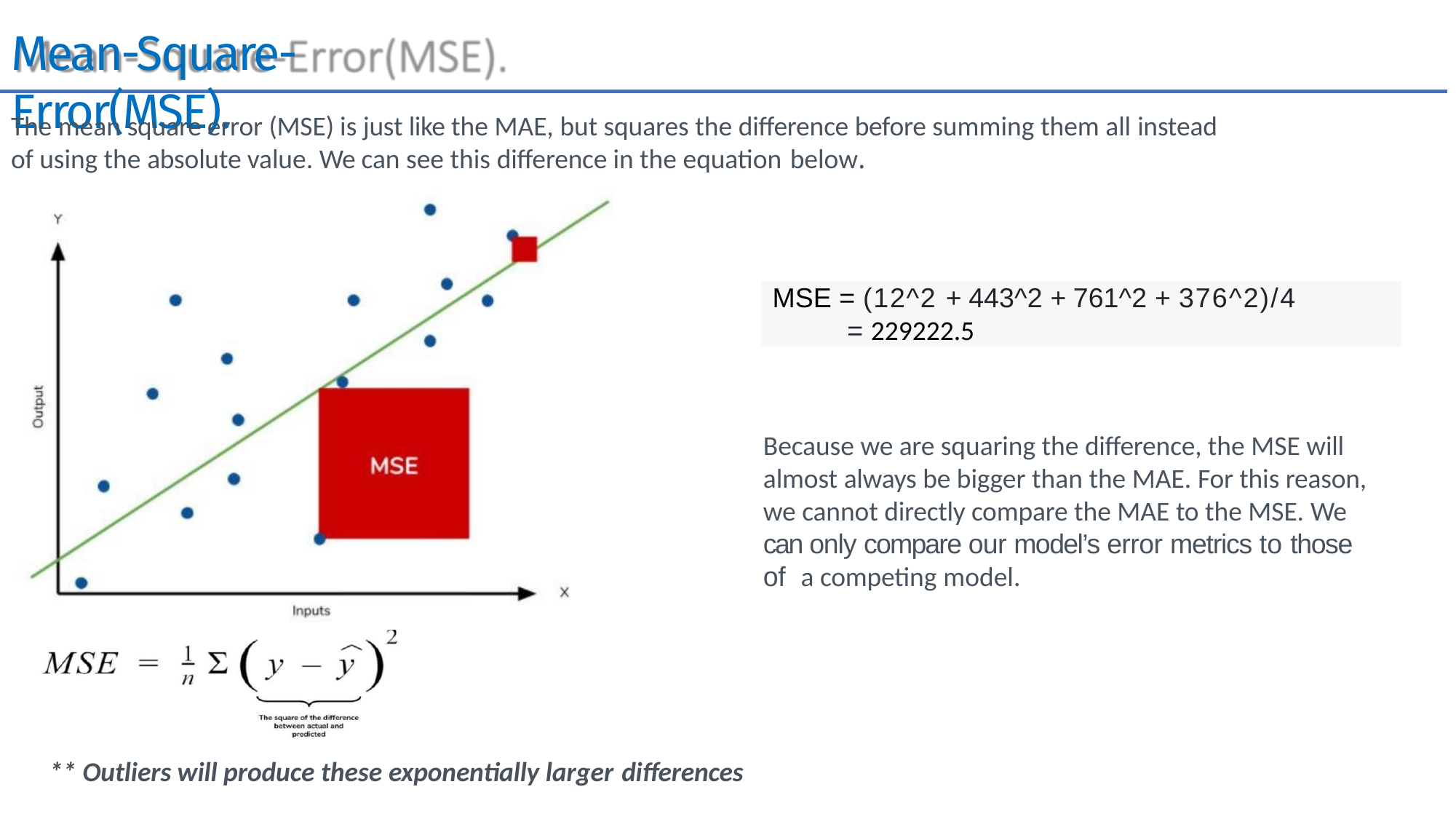

# Mean-Square-Error(MSE).
The mean square error (MSE) is just like the MAE, but squares the difference before summing them all instead  of using the absolute value. We can see this difference in the equation below.

MSE = (12^2 + 443^2 + 761^2 + 376^2)/4
= 229222.5
Because we are squaring the difference, the MSE will  almost always be bigger than the MAE. For this reason,  we cannot directly compare the MAE to the MSE. We  can only compare our model’s error metrics to those of  a competing model.
** Outliers will produce these exponentially larger differences